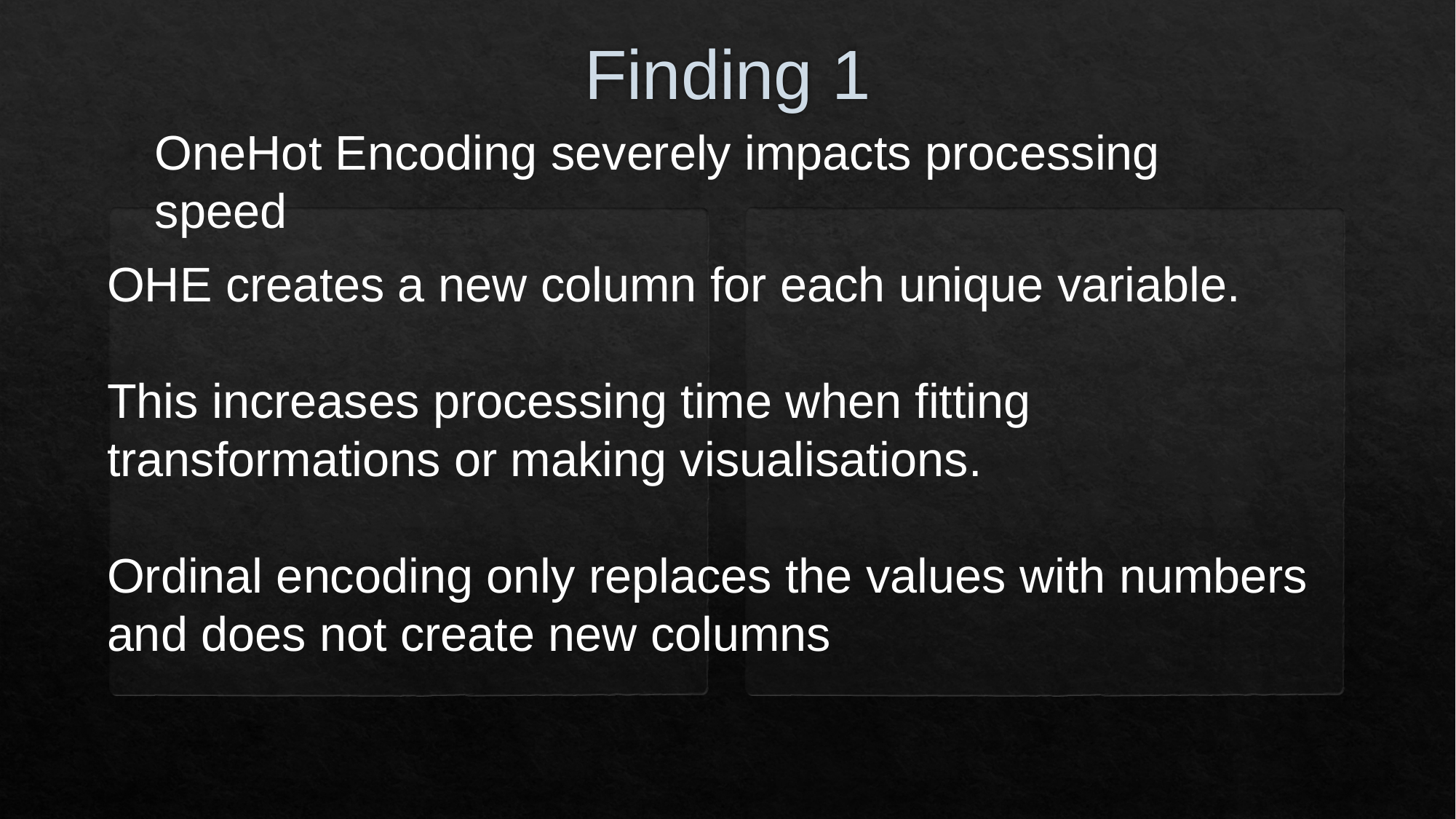

# Finding 1
OneHot Encoding severely impacts processing speed
OHE creates a new column for each unique variable.

This increases processing time when fitting transformations or making visualisations.

Ordinal encoding only replaces the values with numbers and does not create new columns